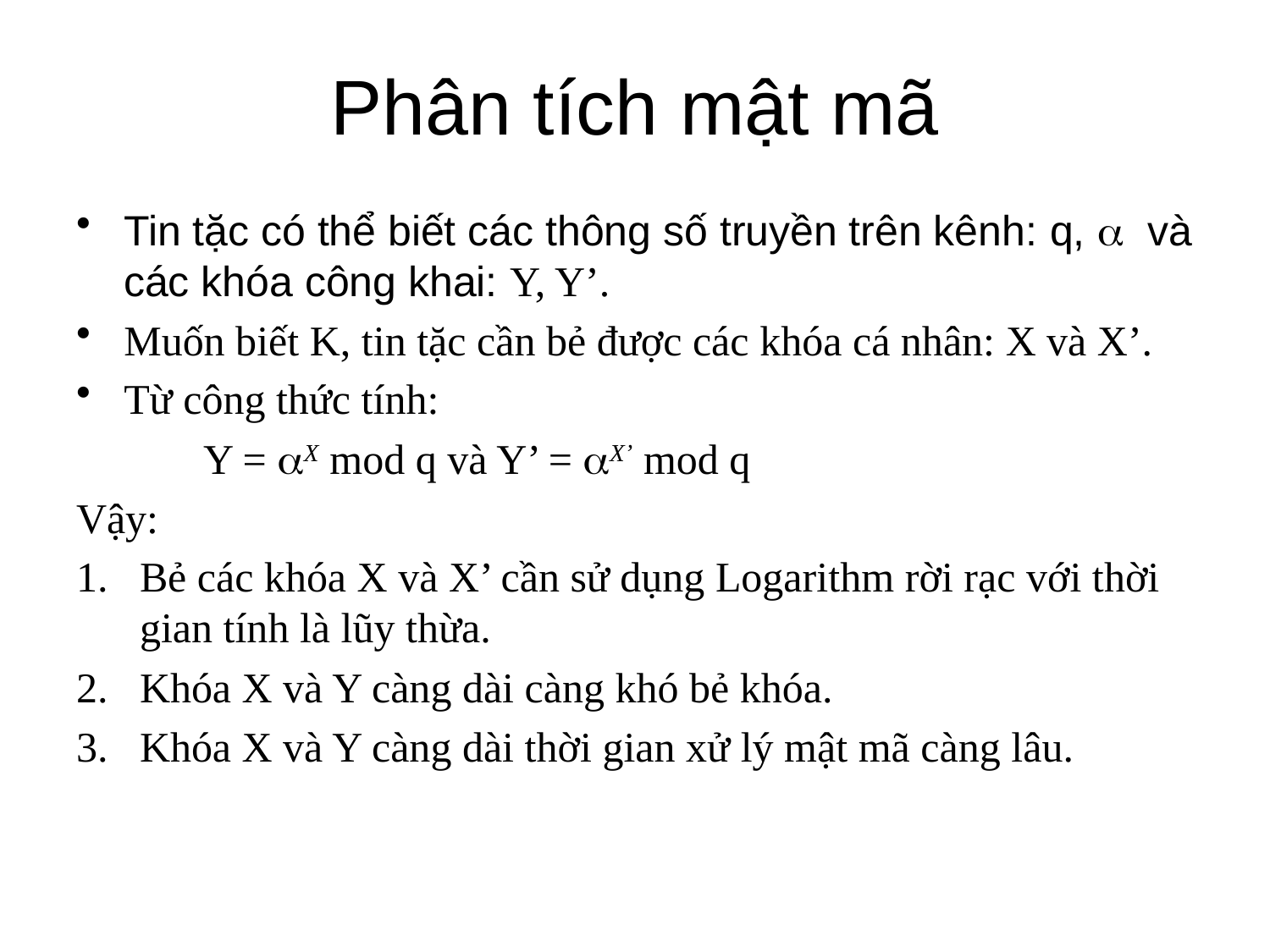

# Phân tích mật mã
Tin tặc có thể biết các thông số truyền trên kênh: q, α  và các khóa công khai: Y, Y’.
Muốn biết K, tin tặc cần bẻ được các khóa cá nhân: X và X’.
Từ công thức tính:
	Y = αX mod q và Y’ = αX’ mod q
Vậy:
Bẻ các khóa X và X’ cần sử dụng Logarithm rời rạc với thời gian tính là lũy thừa.
Khóa X và Y càng dài càng khó bẻ khóa.
Khóa X và Y càng dài thời gian xử lý mật mã càng lâu.